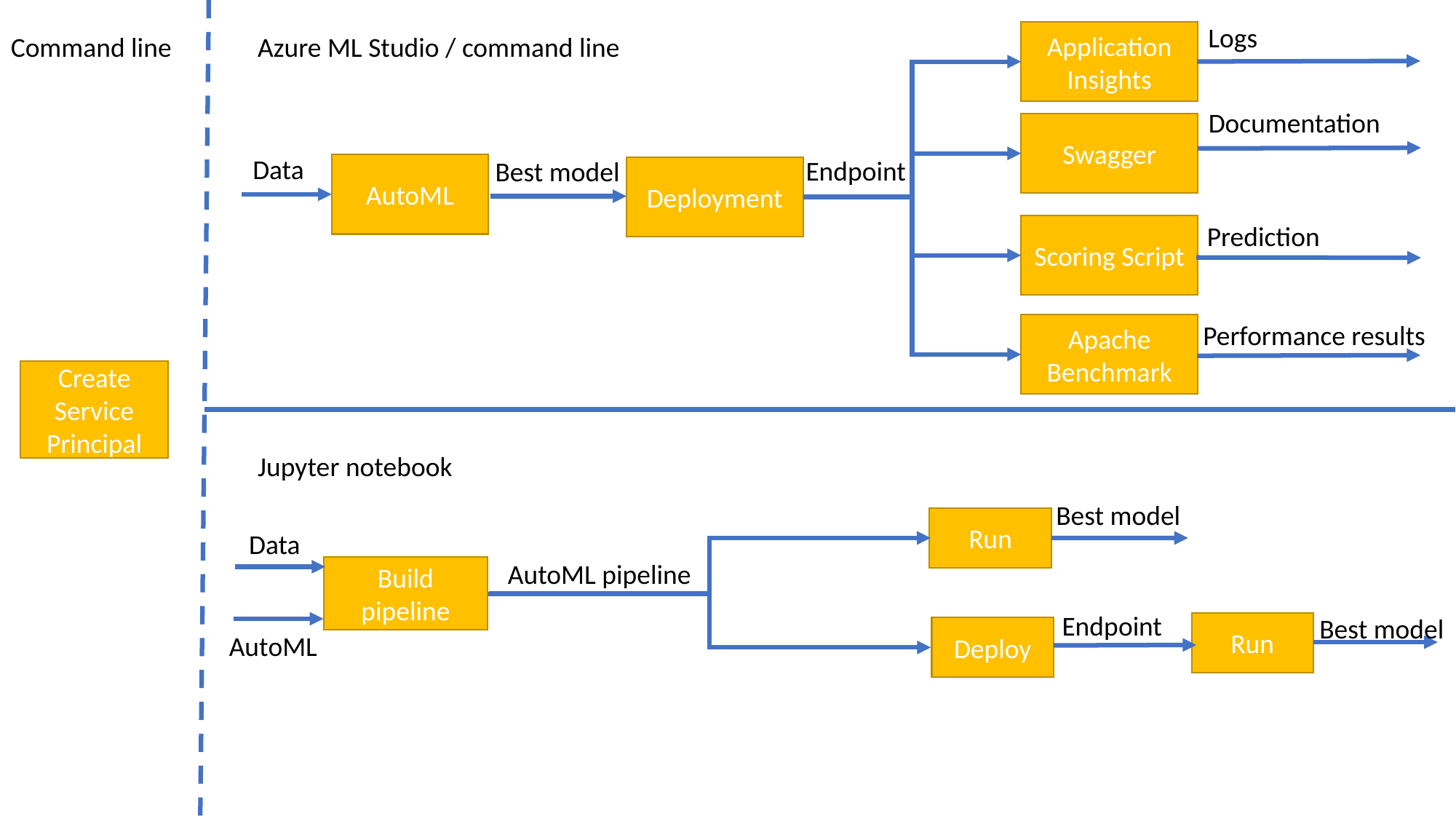

Logs
Application Insights
Command line
Azure ML Studio / command line
Documentation
Swagger
Data
Endpoint
Best model
AutoML
Deployment
Prediction
Scoring Script
Performance results
Apache Benchmark
Create Service Principal
Jupyter notebook
Best model
Run
Data
AutoML pipeline
Build pipeline
Endpoint
Best model
Run
Deploy
AutoML